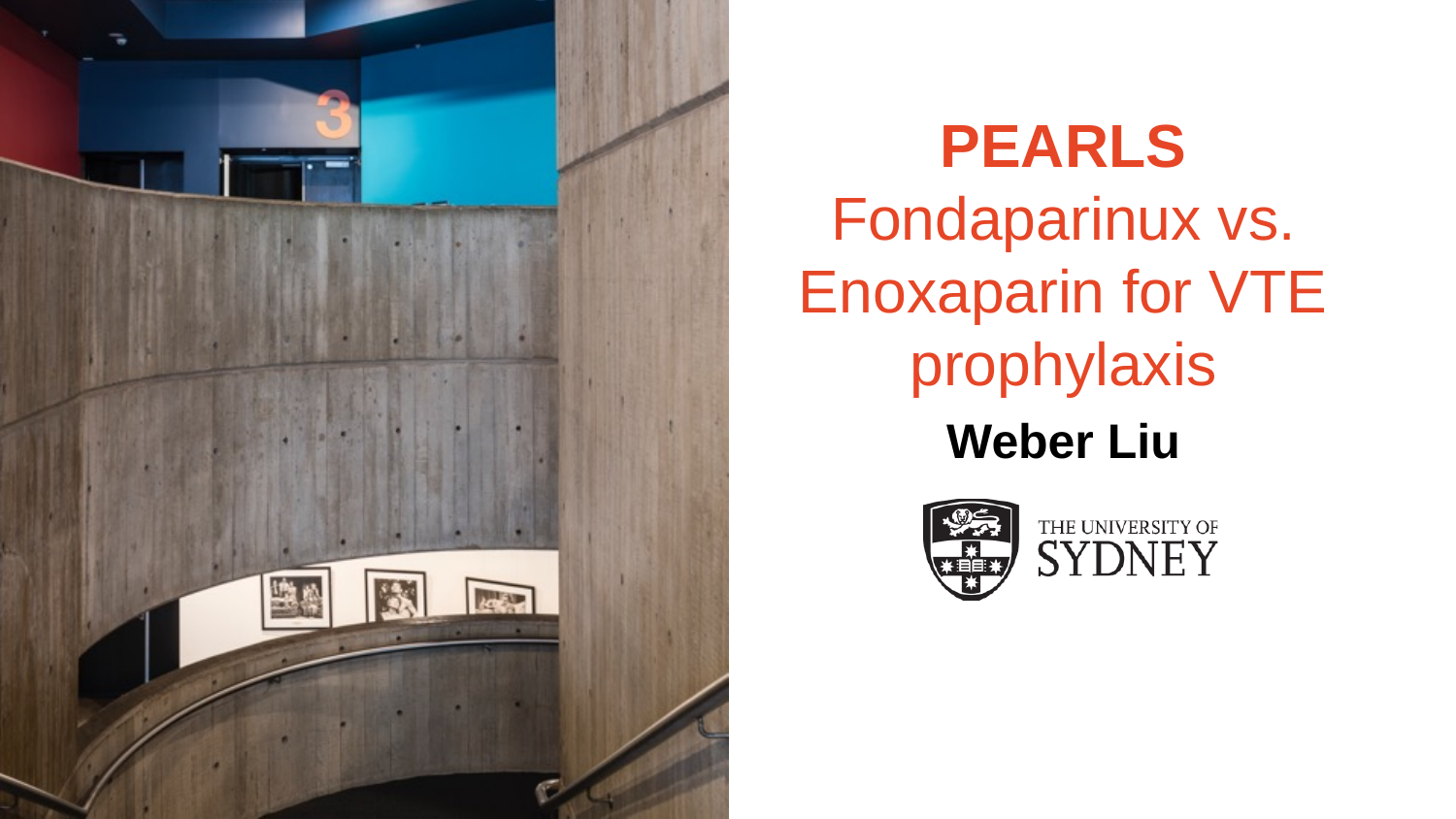

# PEARLS Fondaparinux vs. Enoxaparin for VTE prophylaxis
Weber Liu